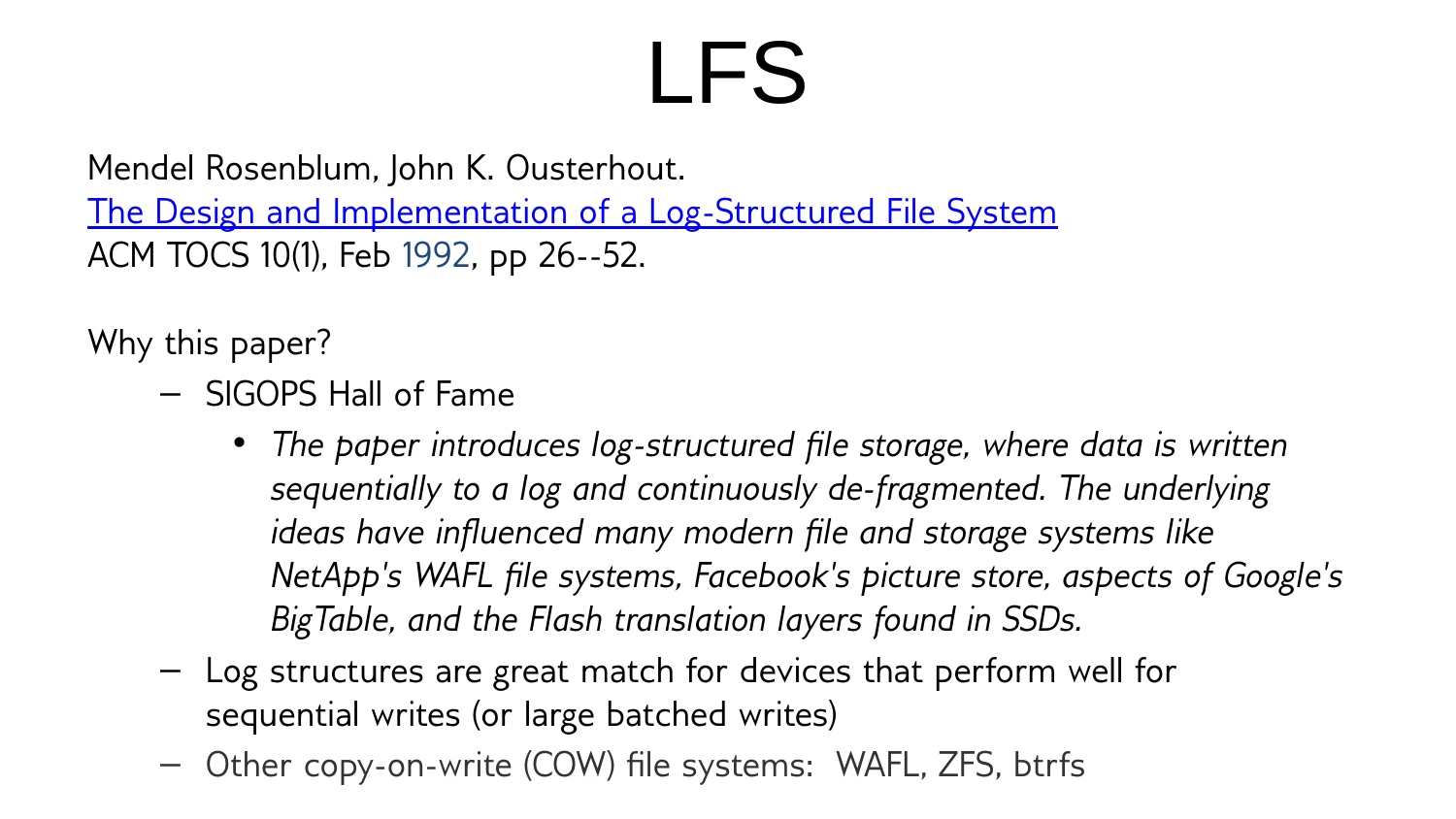

# LFS
Mendel Rosenblum, John K. Ousterhout. 
The Design and Implementation of a Log-Structured File System 
ACM TOCS 10(1), Feb 1992, pp 26--52.
Why this paper?
SIGOPS Hall of Fame
The paper introduces log-structured file storage, where data is written sequentially to a log and continuously de-fragmented. The underlying ideas have influenced many modern file and storage systems like NetApp's WAFL file systems, Facebook's picture store, aspects of Google's BigTable, and the Flash translation layers found in SSDs.
Log structures are great match for devices that perform well for sequential writes (or large batched writes)
Other copy-on-write (COW) file systems:  WAFL, ZFS, btrfs